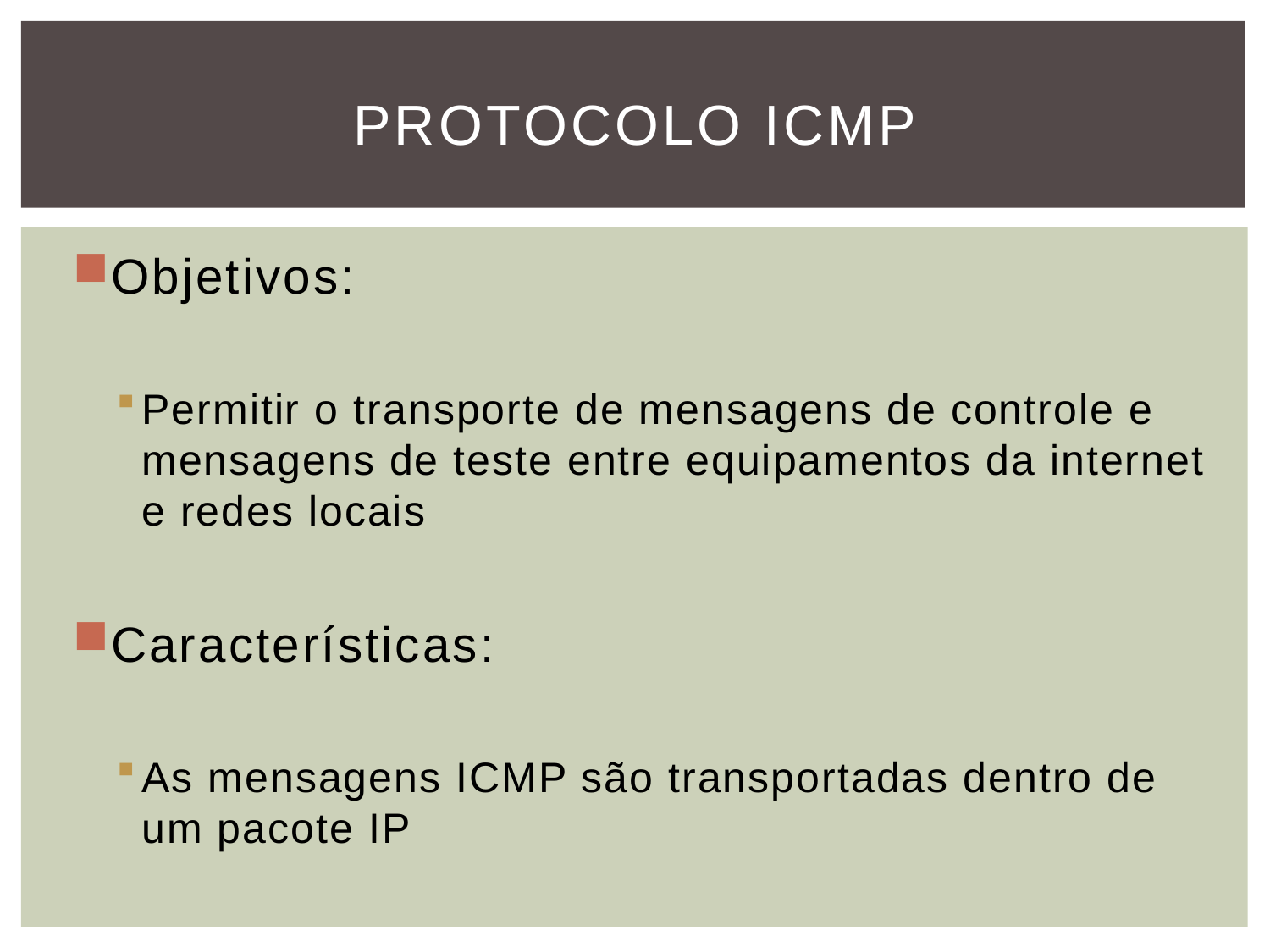

# PROTOCOLO ICMP
Objetivos:

Permitir o transporte de mensagens de controle e mensagens de teste entre equipamentos da internet e redes locais

Características:

As mensagens ICMP são transportadas dentro de um pacote IP